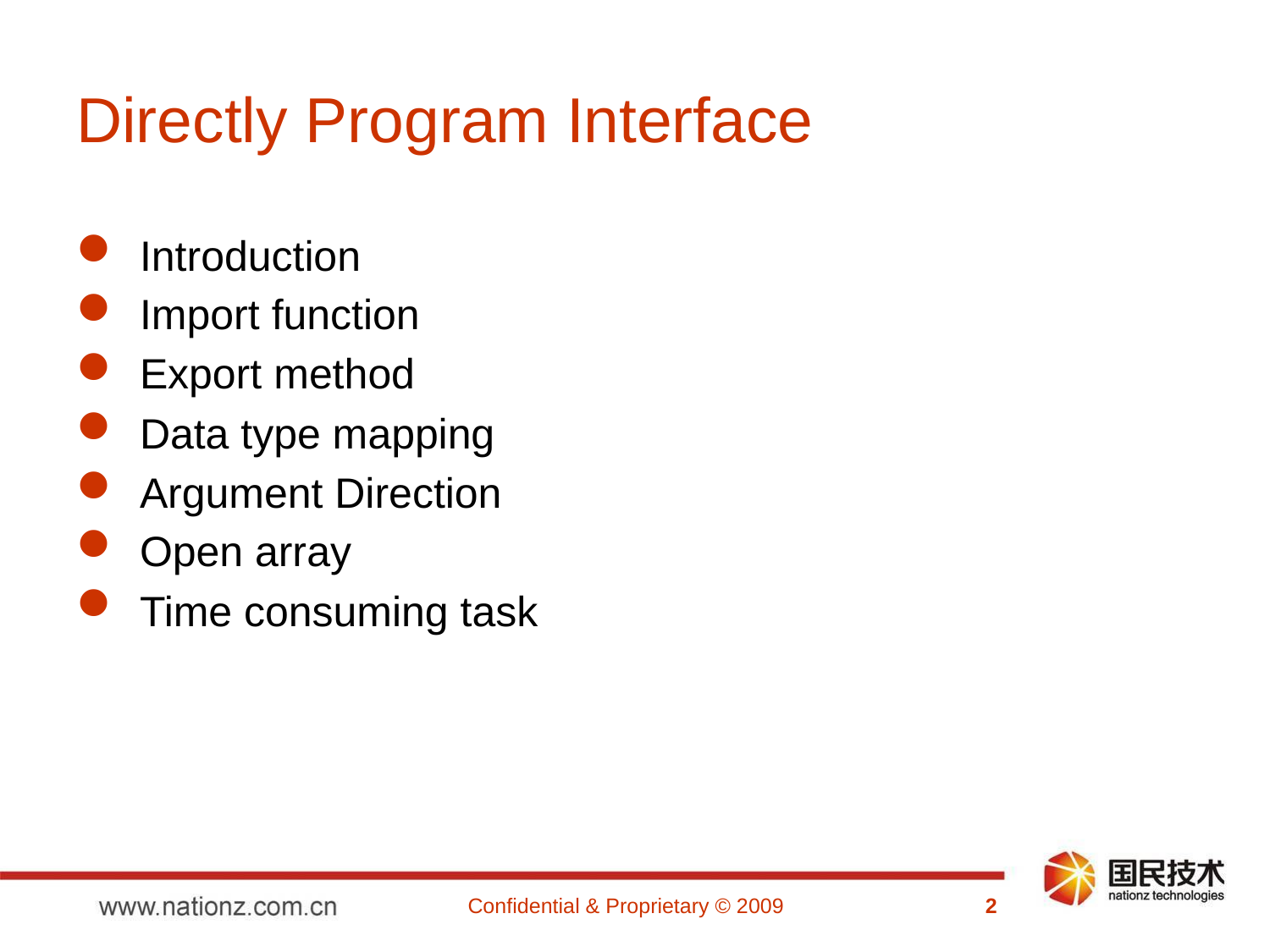

# Directly Program Interface
Introduction
Import function
Export method
Data type mapping
Argument Direction
Open array
Time consuming task
Confidential & Proprietary © 2009
2